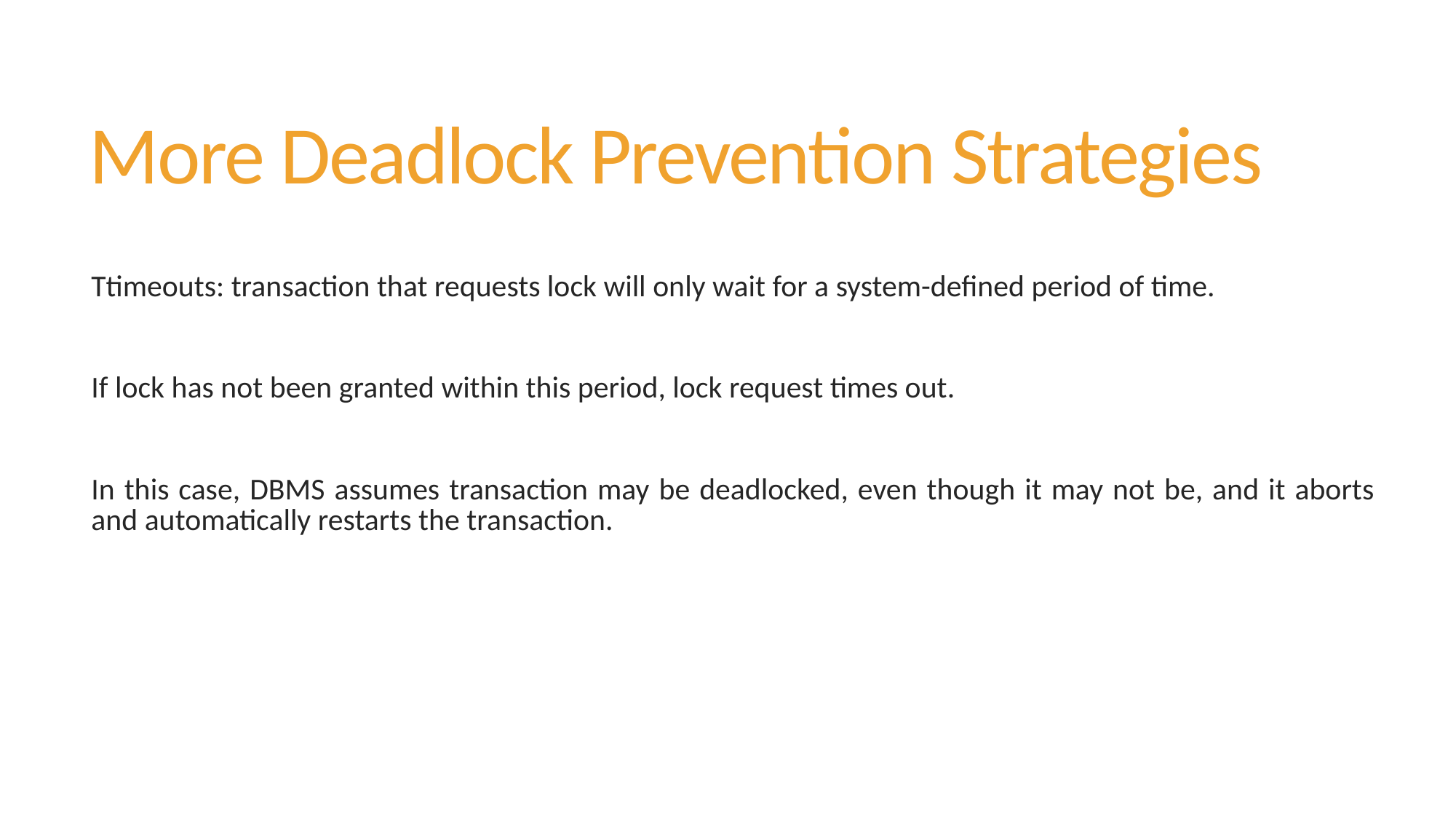

# More Deadlock Prevention Strategies
Ttimeouts: transaction that requests lock will only wait for a system-defined period of time.

If lock has not been granted within this period, lock request times out.

In this case, DBMS assumes transaction may be deadlocked, even though it may not be, and it aborts and automatically restarts the transaction.